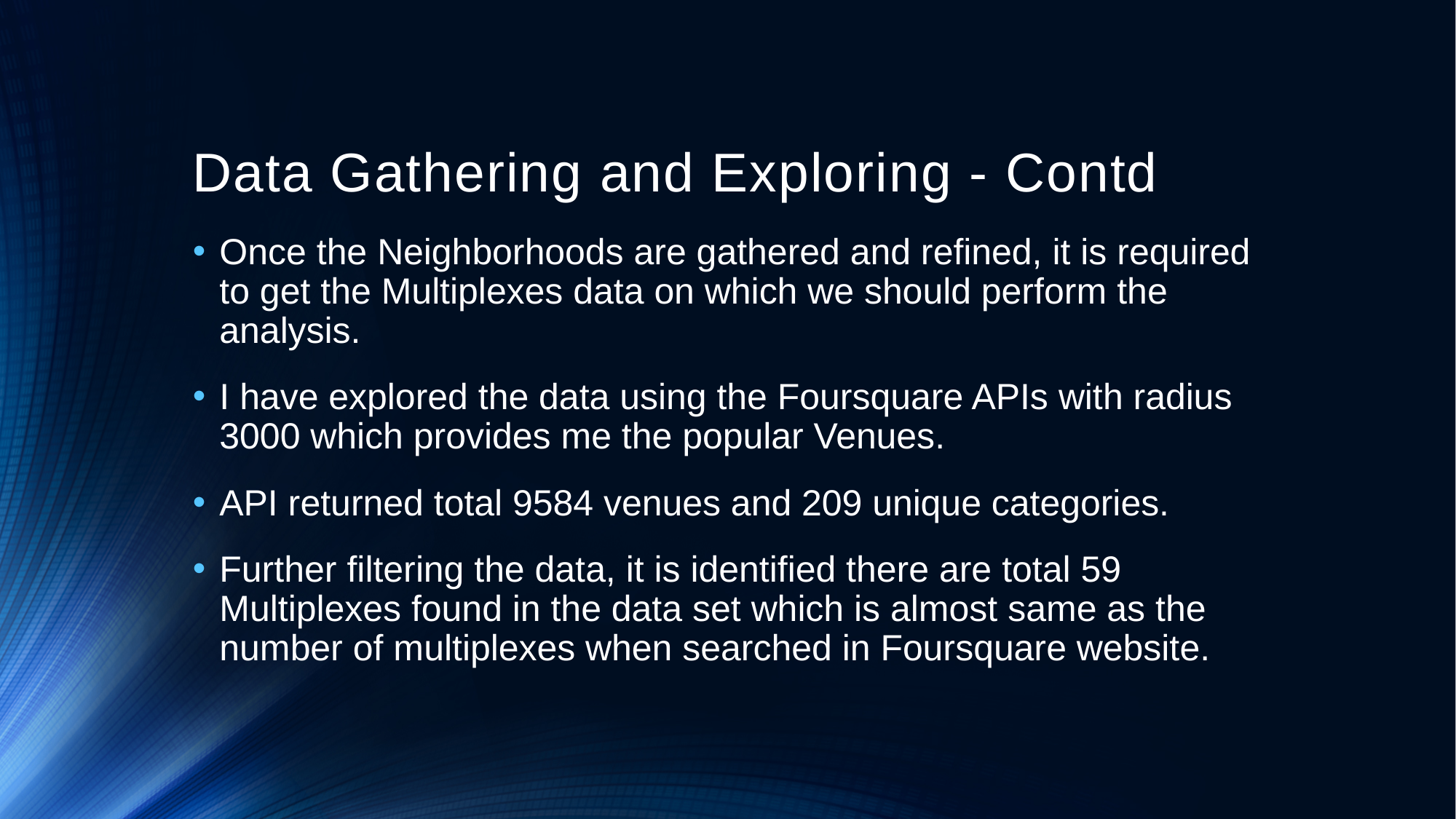

# Data Gathering and Exploring - Contd
Once the Neighborhoods are gathered and refined, it is required to get the Multiplexes data on which we should perform the analysis.
I have explored the data using the Foursquare APIs with radius 3000 which provides me the popular Venues.
API returned total 9584 venues and 209 unique categories.
Further filtering the data, it is identified there are total 59 Multiplexes found in the data set which is almost same as the number of multiplexes when searched in Foursquare website.